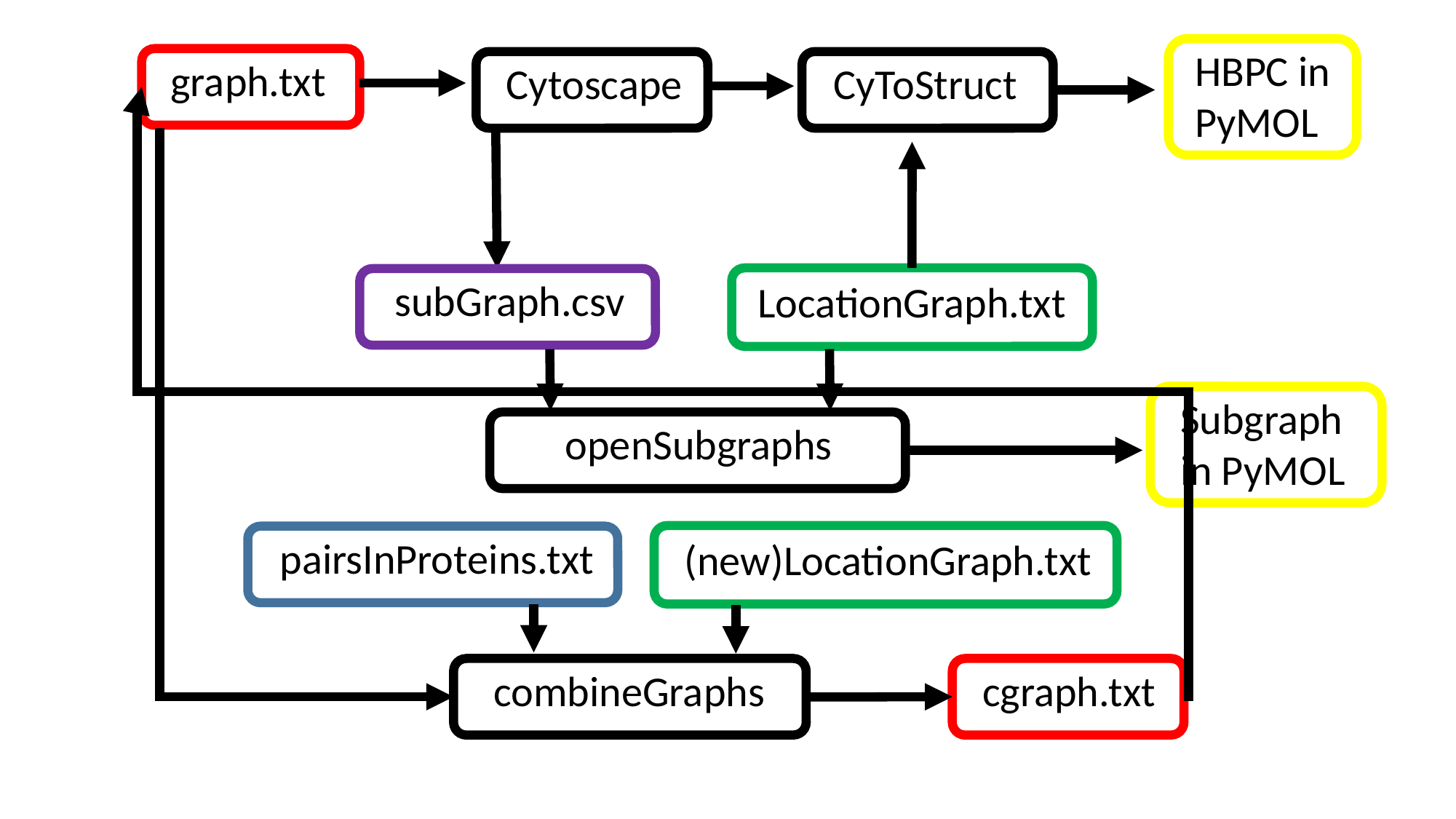

HBPC in PyMOL

graph.txt

Cytoscape

CyToStruct

LocationGraph.txt

subGraph.csv

Subgraph in PyMOL

openSubgraphs

(new)LocationGraph.txt

pairsInProteins.txt

combineGraphs

cgraph.txt